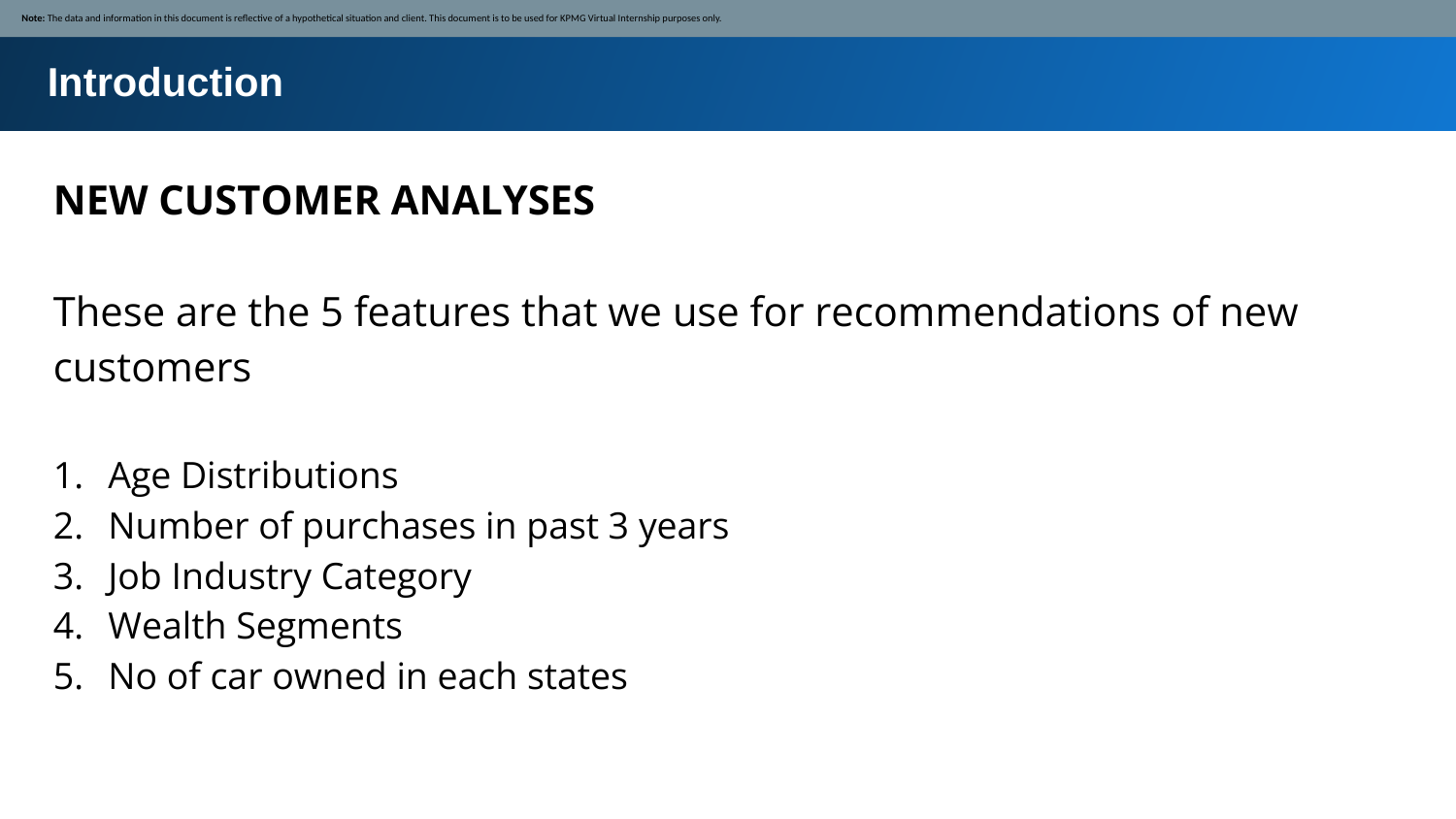

Note: The data and information in this document is reflective of a hypothetical situation and client. This document is to be used for KPMG Virtual Internship purposes only.
Introduction
NEW CUSTOMER ANALYSES

These are the 5 features that we use for recommendations of new customers

Age Distributions
Number of purchases in past 3 years
Job Industry Category
Wealth Segments
No of car owned in each states